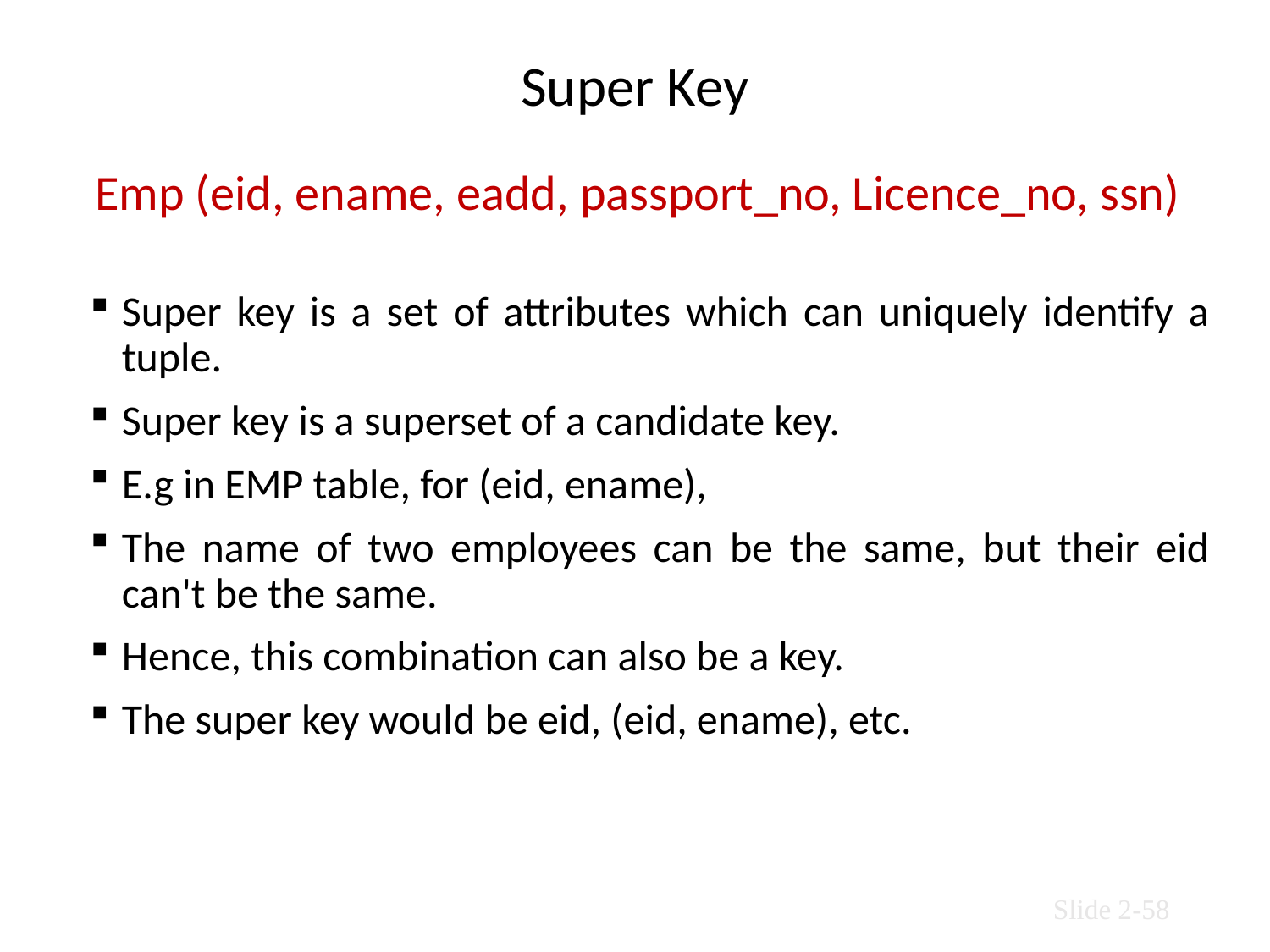

# Super Key
Emp (eid, ename, eadd, passport_no, Licence_no, ssn)
Super key is a set of attributes which can uniquely identify a tuple.
Super key is a superset of a candidate key.
E.g in EMP table, for (eid, ename),
The name of two employees can be the same, but their eid can't be the same.
Hence, this combination can also be a key.
The super key would be eid, (eid, ename), etc.
Slide 2-58